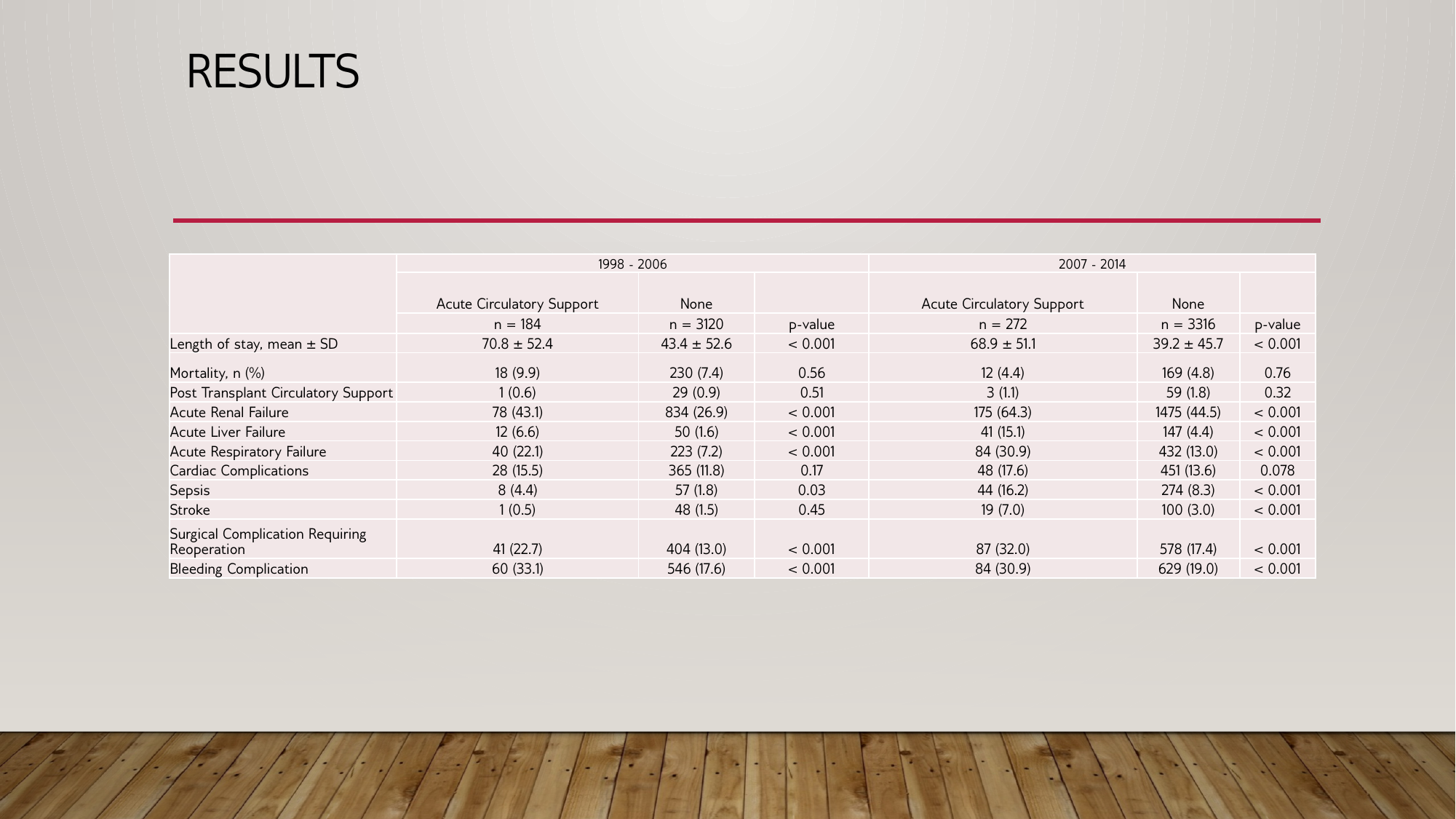

# Results
|  | 1998 - 2006 |  |  | 2007 - 2014 |  |  |
| --- | --- | --- | --- | --- | --- | --- |
|  | Acute Circulatory Support | None |  | Acute Circulatory Support | None |  |
|  | n = 184 | n = 3120 | p-value | n = 272 | n = 3316 | p-value |
| Length of stay, mean ± SD | 70.8 ± 52.4 | 43.4 ± 52.6 | < 0.001 | 68.9 ± 51.1 | 39.2 ± 45.7 | < 0.001 |
| Mortality, n (%) | 18 (9.9) | 230 (7.4) | 0.56 | 12 (4.4) | 169 (4.8) | 0.76 |
| Post Transplant Circulatory Support | 1 (0.6) | 29 (0.9) | 0.51 | 3 (1.1) | 59 (1.8) | 0.32 |
| Acute Renal Failure | 78 (43.1) | 834 (26.9) | < 0.001 | 175 (64.3) | 1475 (44.5) | < 0.001 |
| Acute Liver Failure | 12 (6.6) | 50 (1.6) | < 0.001 | 41 (15.1) | 147 (4.4) | < 0.001 |
| Acute Respiratory Failure | 40 (22.1) | 223 (7.2) | < 0.001 | 84 (30.9) | 432 (13.0) | < 0.001 |
| Cardiac Complications | 28 (15.5) | 365 (11.8) | 0.17 | 48 (17.6) | 451 (13.6) | 0.078 |
| Sepsis | 8 (4.4) | 57 (1.8) | 0.03 | 44 (16.2) | 274 (8.3) | < 0.001 |
| Stroke | 1 (0.5) | 48 (1.5) | 0.45 | 19 (7.0) | 100 (3.0) | < 0.001 |
| Surgical Complication Requiring Reoperation | 41 (22.7) | 404 (13.0) | < 0.001 | 87 (32.0) | 578 (17.4) | < 0.001 |
| Bleeding Complication | 60 (33.1) | 546 (17.6) | < 0.001 | 84 (30.9) | 629 (19.0) | < 0.001 |